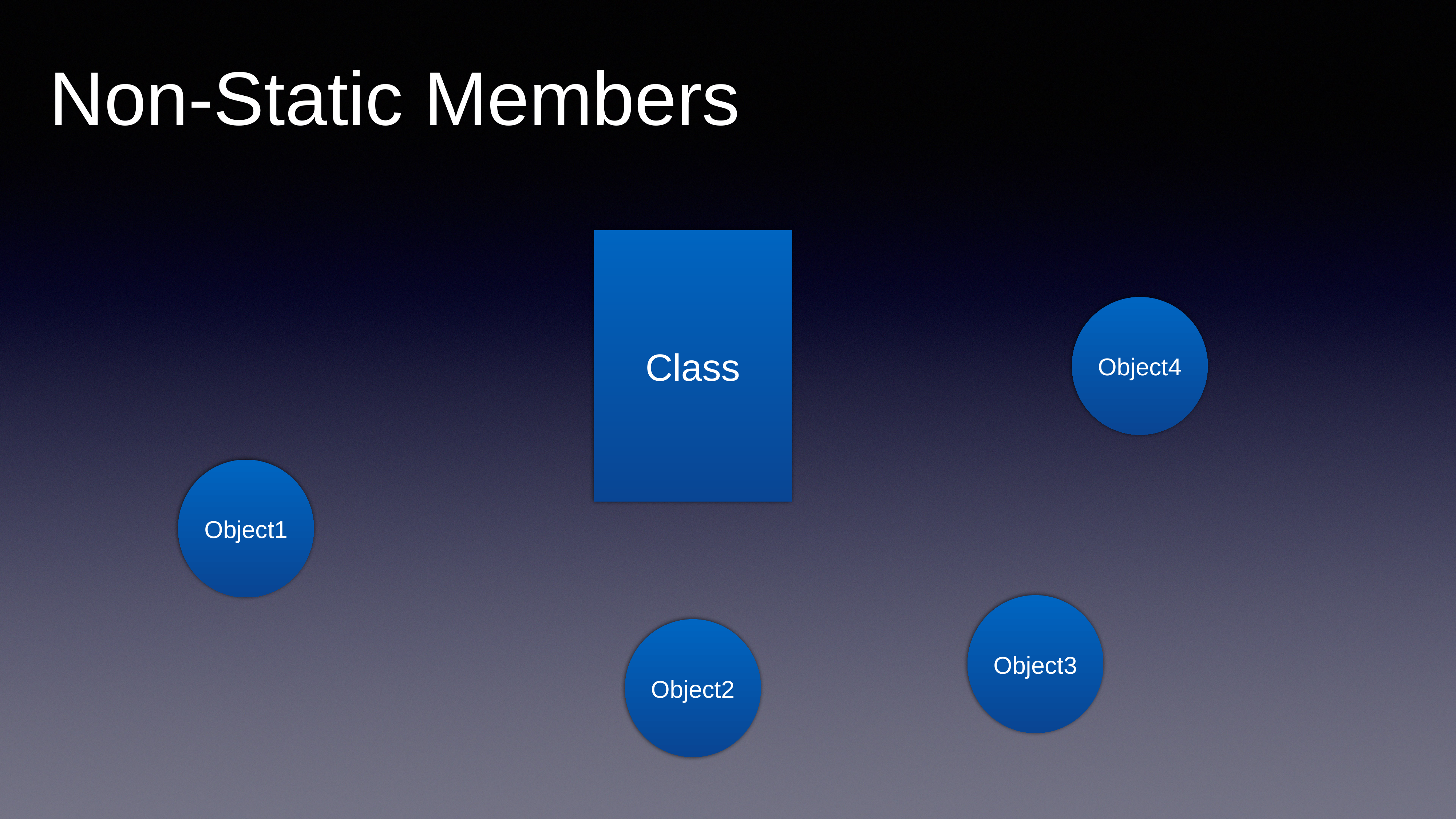

Non-Static Members
Class

Object4

Object1
Object3

Object2